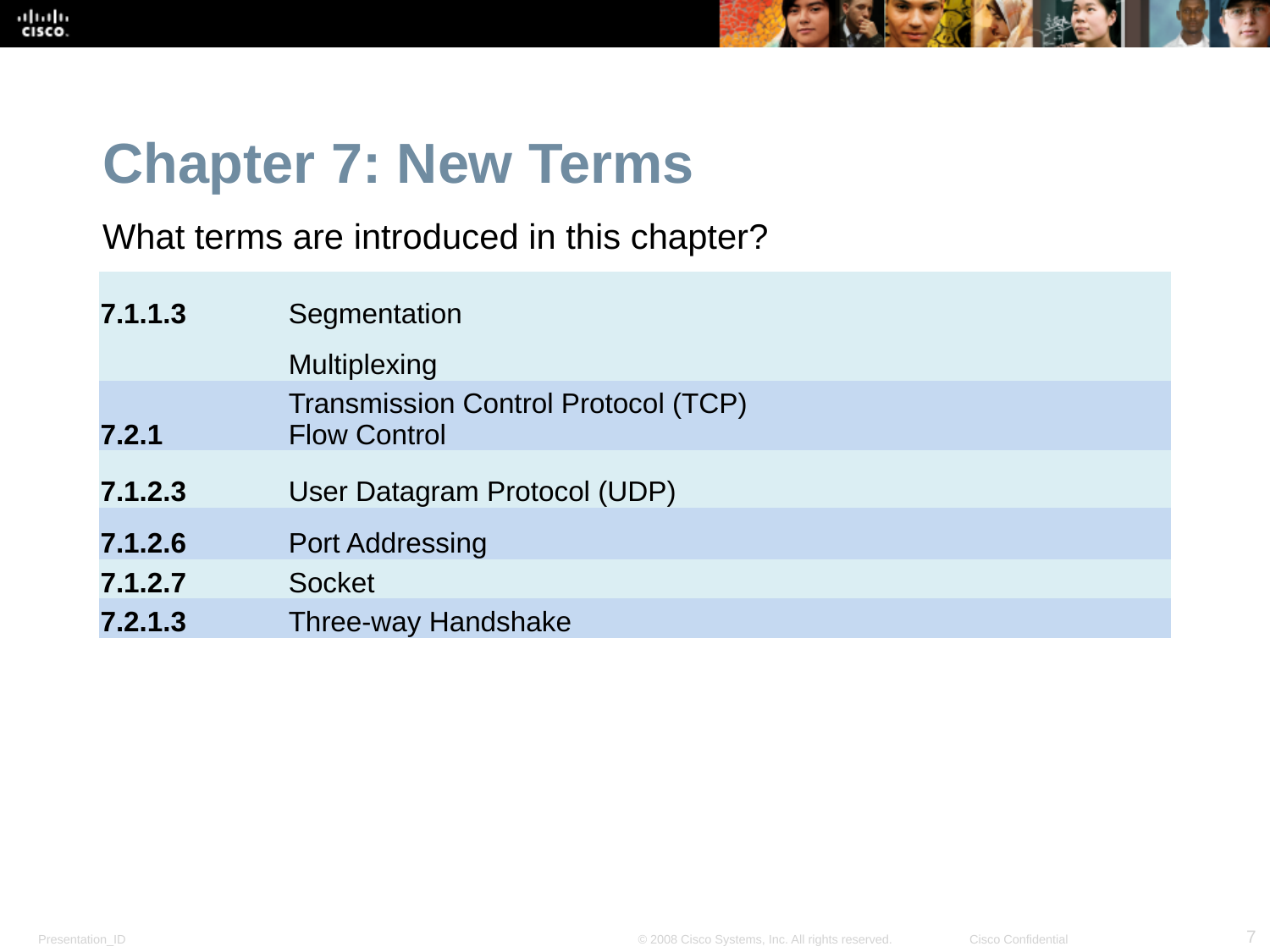

Chapter 7: New Terms
What terms are introduced in this chapter?
| 7.1.1.3 | Segmentation |
| --- | --- |
|  | Multiplexing |
| 7.2.1 | Transmission Control Protocol (TCP) Flow Control |
| 7.1.2.3 | User Datagram Protocol (UDP) |
| 7.1.2.6 | Port Addressing |
| 7.1.2.7 | Socket |
| 7.2.1.3 | Three-way Handshake |